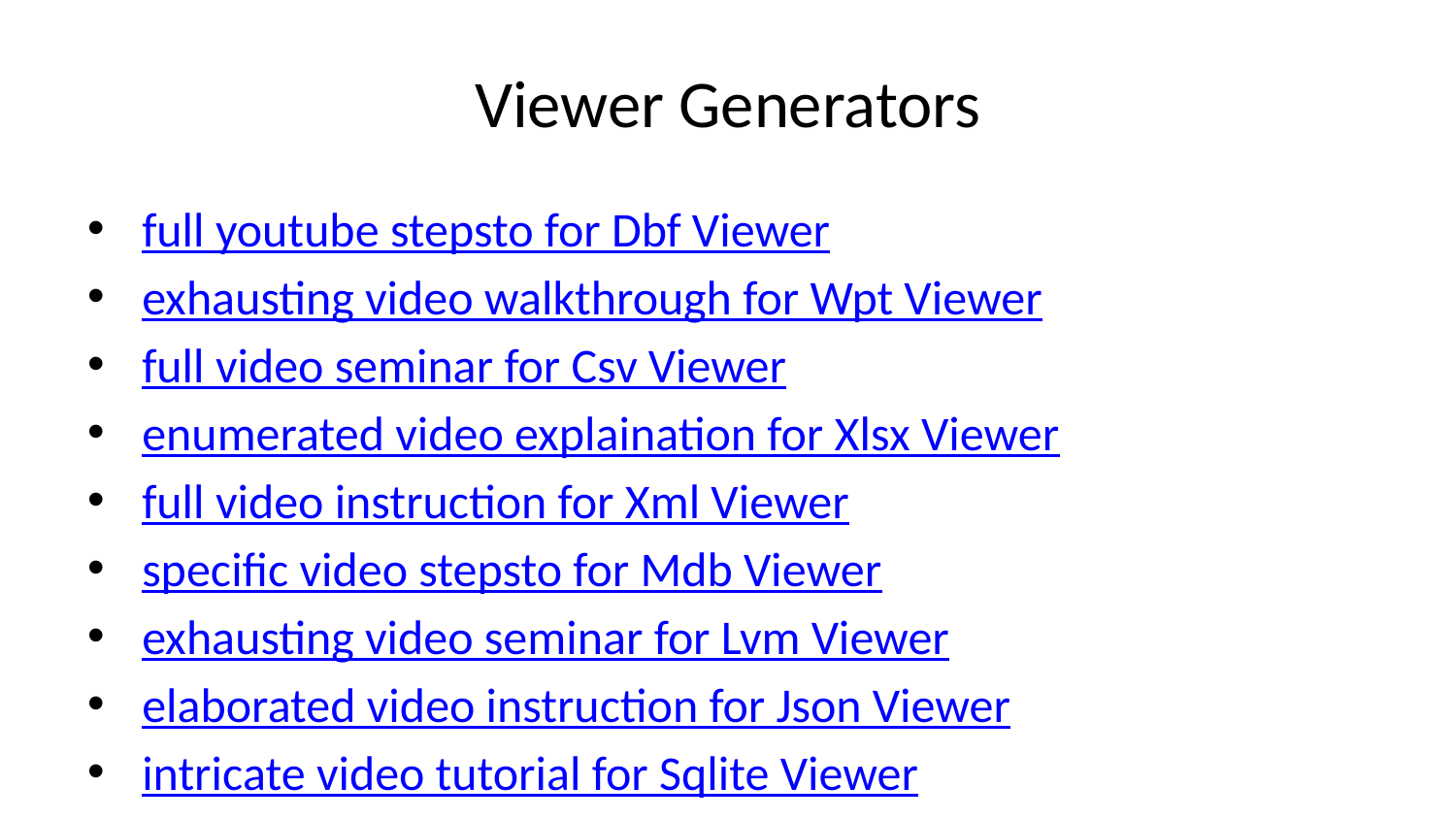

# Viewer Generators
full youtube stepsto for Dbf Viewer
exhausting video walkthrough for Wpt Viewer
full video seminar for Csv Viewer
enumerated video explaination for Xlsx Viewer
full video instruction for Xml Viewer
specific video stepsto for Mdb Viewer
exhausting video seminar for Lvm Viewer
elaborated video instruction for Json Viewer
intricate video tutorial for Sqlite Viewer
exhausting video lesson for Yaml Viewer
nice youtube walkthrough for Qif Viewer
definite video tutorial for Ics Viewer
narrow video tutorial for Xsd Viewer
all-inclusive youtube walkthrough for Vcf Viewer
definite video walkthrough for Ofx Viewer
absolute video instruction for Rss Viewer
disclosed youtube instruction for Tdms Viewer
exhausting video seminar for Xls Viewer
5 minutes video tutorial for mt940 Viewer
developed youtube instruction for Cod Viewer
accurate video lesson for Opml Viewer
full youtube seminar for BAI Viewer
elaborated video lesson for Qfx Viewer
full video tutorial for Tcx Viewer
exhaustive youtube instruction for Gpx Viewer
elaborated video seminar for Csv Viewer Semicolon
exhausting video howto for Ini Viewer
complete youtube explaination for Tsv Viewer
individualized youtube seminar for Tab Viewer
accurate video instruction for Kml Viewer
described video stepsto for Kmz Viewer
circumstantial video lesson for Srt Viewer
individualized video tutorial for Ttml Viewer
full youtube seminar for Spss Viewer
comprehensive video tutorial for Vtt Viewer
5 minutes video stepsto for Har Viewer
nice video tutorial for X12 Viewer
elaborated video explaination for Xlf Viewer